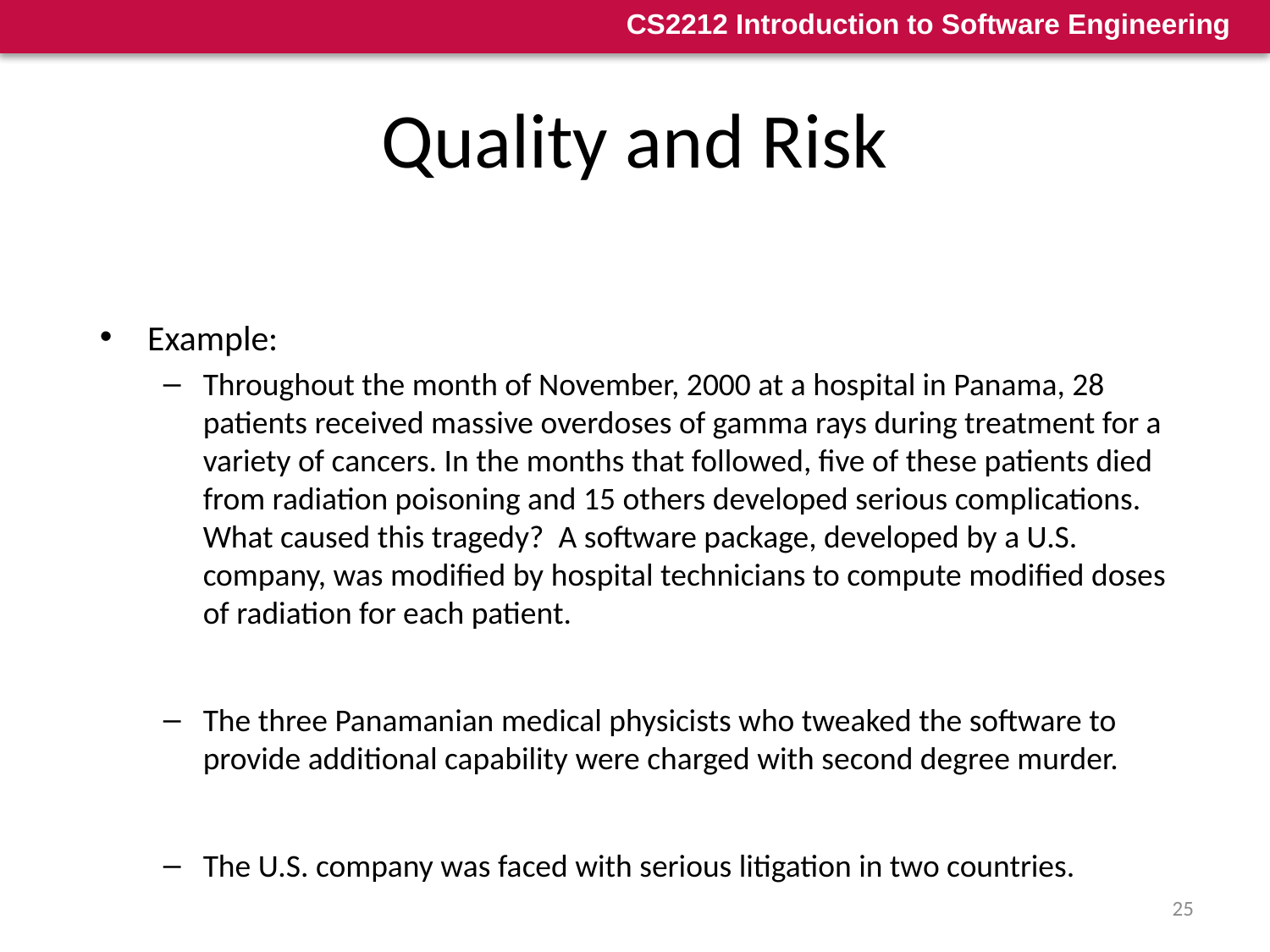

# Quality and Risk
Example:
Throughout the month of November, 2000 at a hospital in Panama, 28 patients received massive overdoses of gamma rays during treatment for a variety of cancers. In the months that followed, five of these patients died from radiation poisoning and 15 others developed serious complications. What caused this tragedy?  A software package, developed by a U.S. company, was modified by hospital technicians to compute modified doses of radiation for each patient.

The three Panamanian medical physicists who tweaked the software to provide additional capability were charged with second degree murder.

The U.S. company was faced with serious litigation in two countries.
25